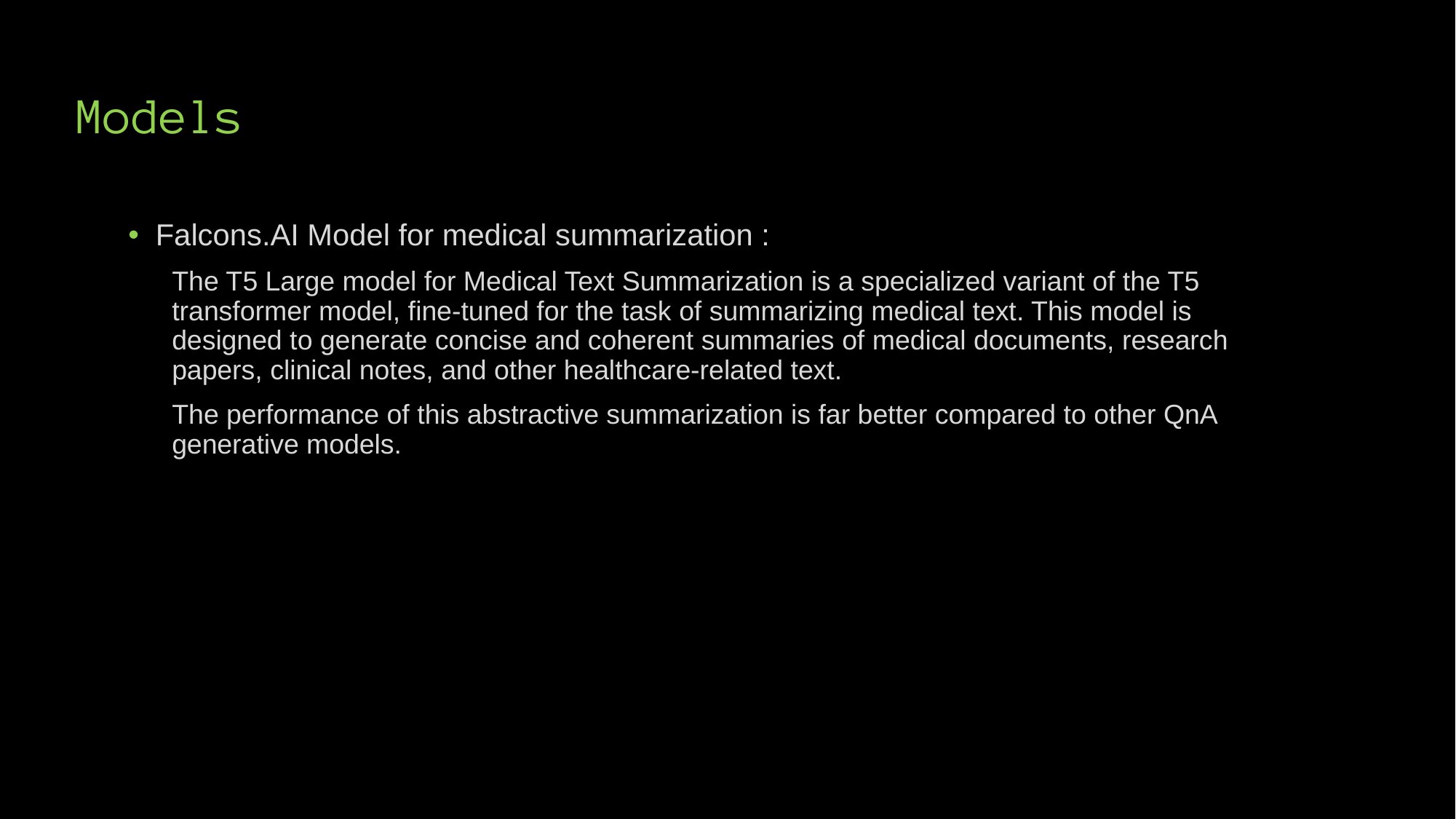

# Models

Falcons.AI Model for medical summarization :
The T5 Large model for Medical Text Summarization is a specialized variant of the T5 transformer model, fine-tuned for the task of summarizing medical text. This model is designed to generate concise and coherent summaries of medical documents, research papers, clinical notes, and other healthcare-related text.
The performance of this abstractive summarization is far better compared to other QnA generative models.